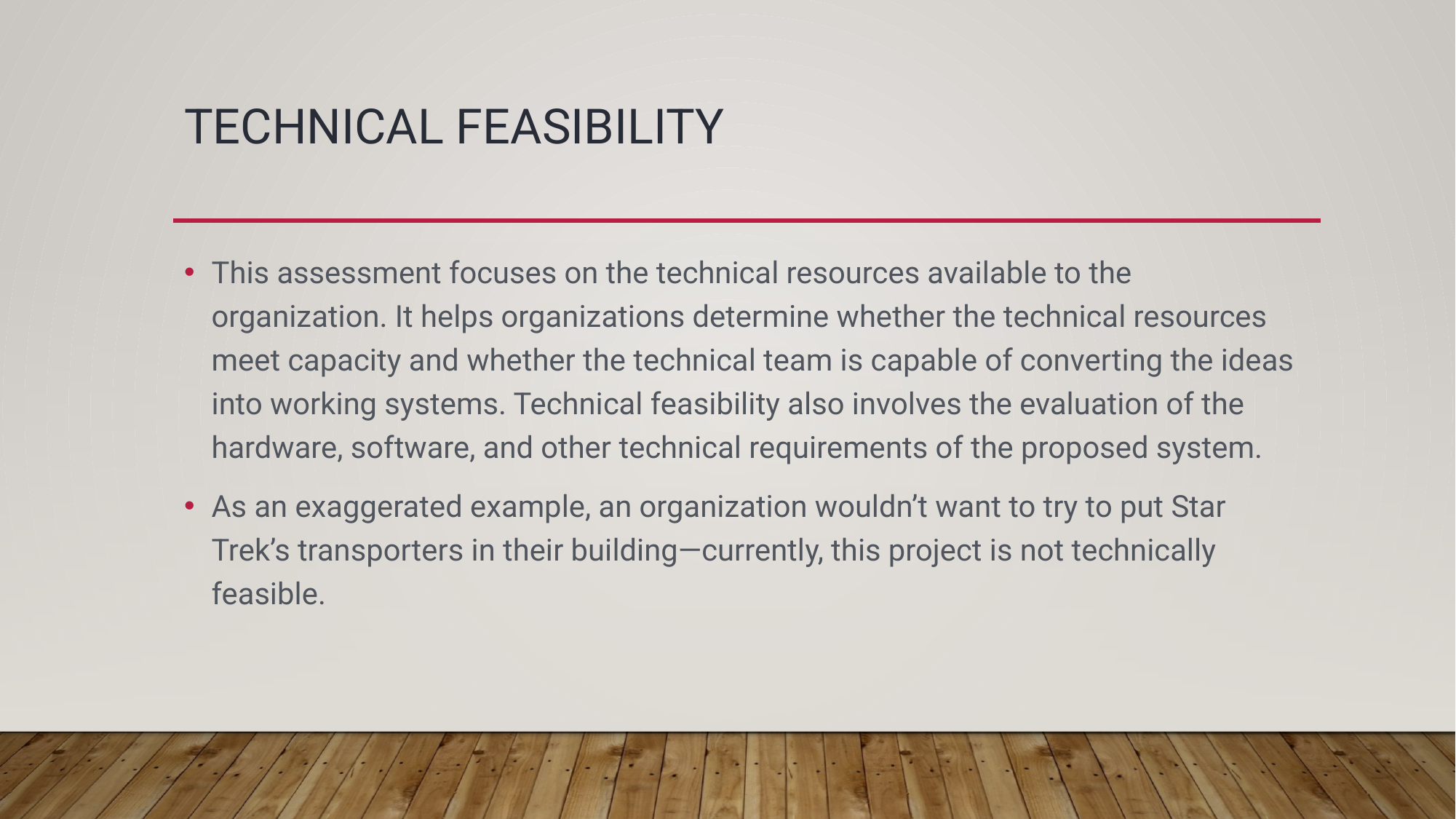

# Technical Feasibility
This assessment focuses on the technical resources available to the organization. It helps organizations determine whether the technical resources meet capacity and whether the technical team is capable of converting the ideas into working systems. Technical feasibility also involves the evaluation of the hardware, software, and other technical requirements of the proposed system.
As an exaggerated example, an organization wouldn’t want to try to put Star Trek’s transporters in their building—currently, this project is not technically feasible.